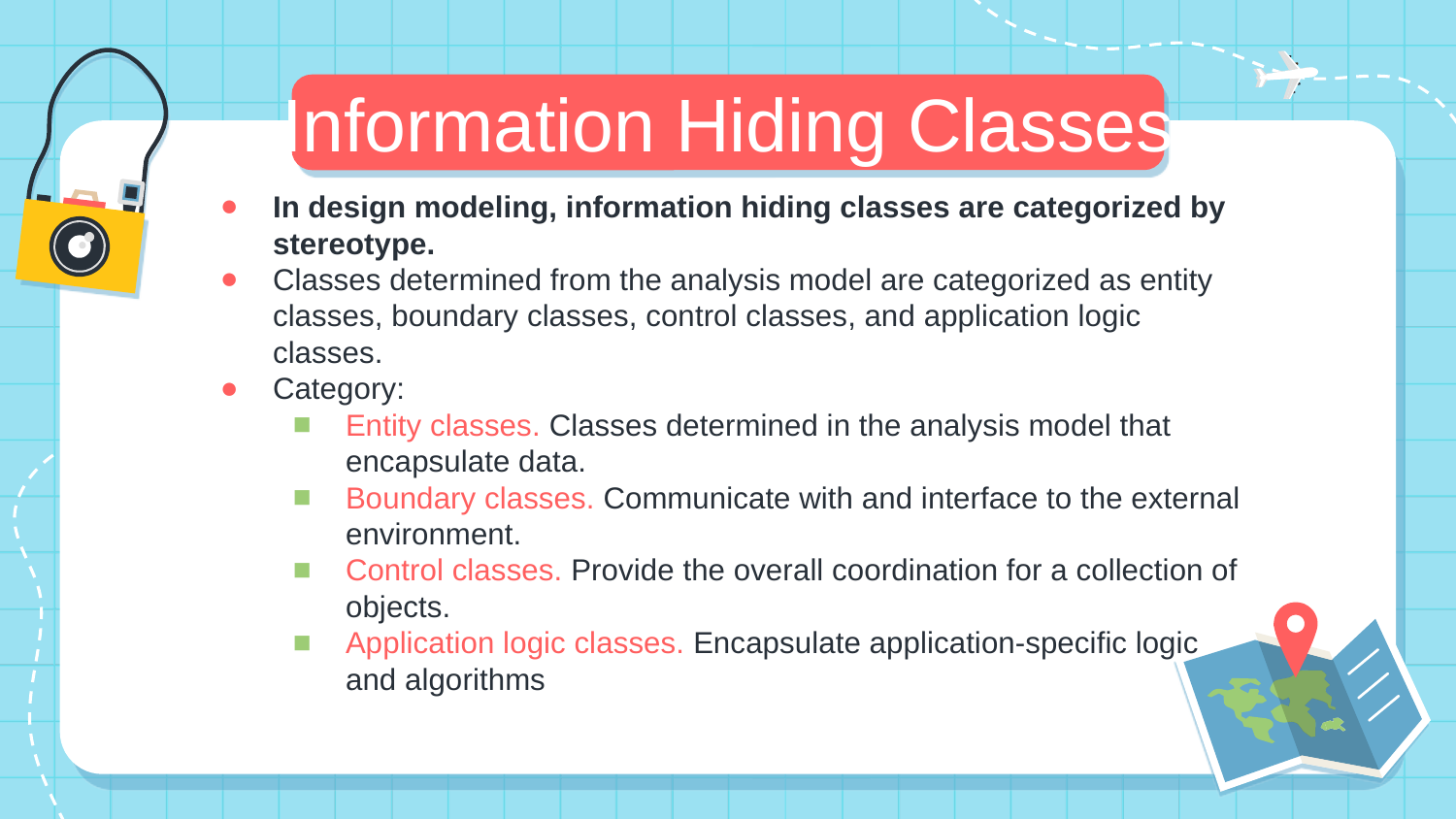

# Information Hiding Classes
In design modeling, information hiding classes are categorized by stereotype.
Classes determined from the analysis model are categorized as entity classes, boundary classes, control classes, and application logic classes.
Category:
Entity classes. Classes determined in the analysis model that encapsulate data.
Boundary classes. Communicate with and interface to the external environment.
Control classes. Provide the overall coordination for a collection of objects.
Application logic classes. Encapsulate application-specific logic and algorithms